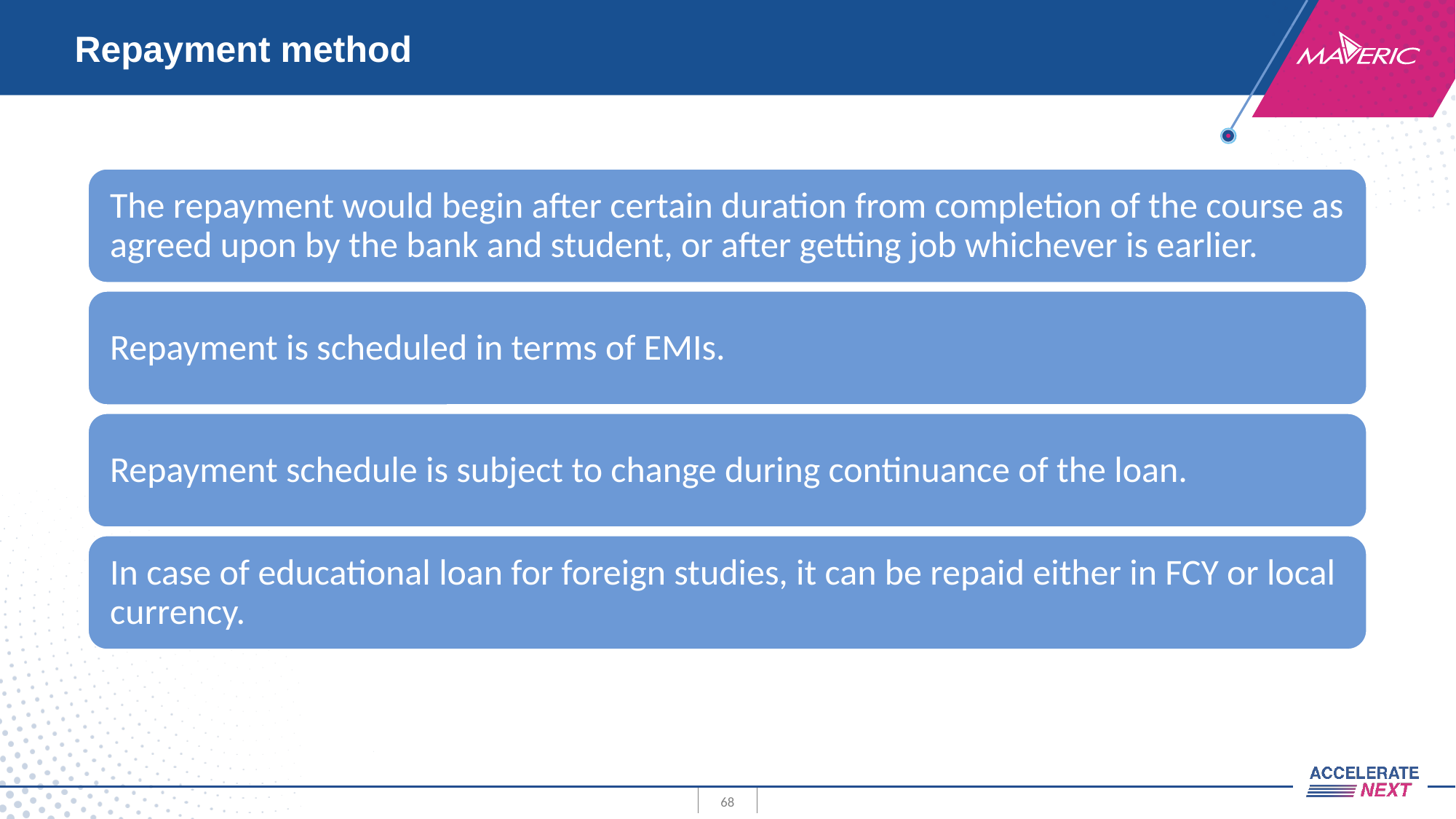

# Repayment method
The repayment would begin after certain duration from completion of the course as agreed upon by the bank and student, or after getting job whichever is earlier.
Repayment is scheduled in terms of EMIs.
Repayment schedule is subject to change during continuance of the loan.
In case of educational loan for foreign studies, it can be repaid either in FCY or local currency.
68